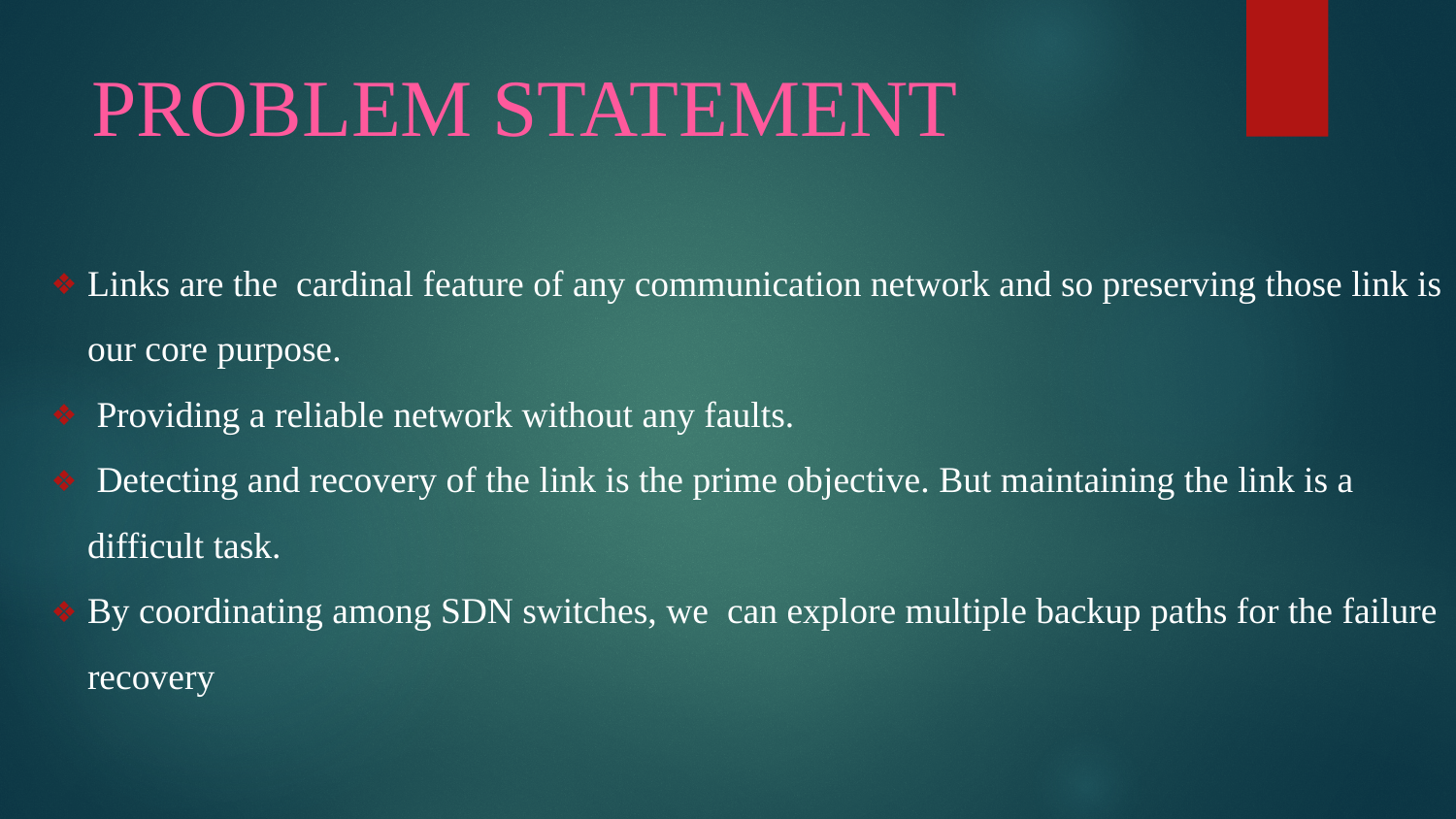

# PROBLEM STATEMENT
Links are the  cardinal feature of any communication network and so preserving those link is  our core purpose.
 Providing a reliable network without any faults.
 Detecting and recovery of the link is the prime objective. But maintaining the link is a difficult task.
By coordinating among SDN switches, we  can explore multiple backup paths for the failure recovery